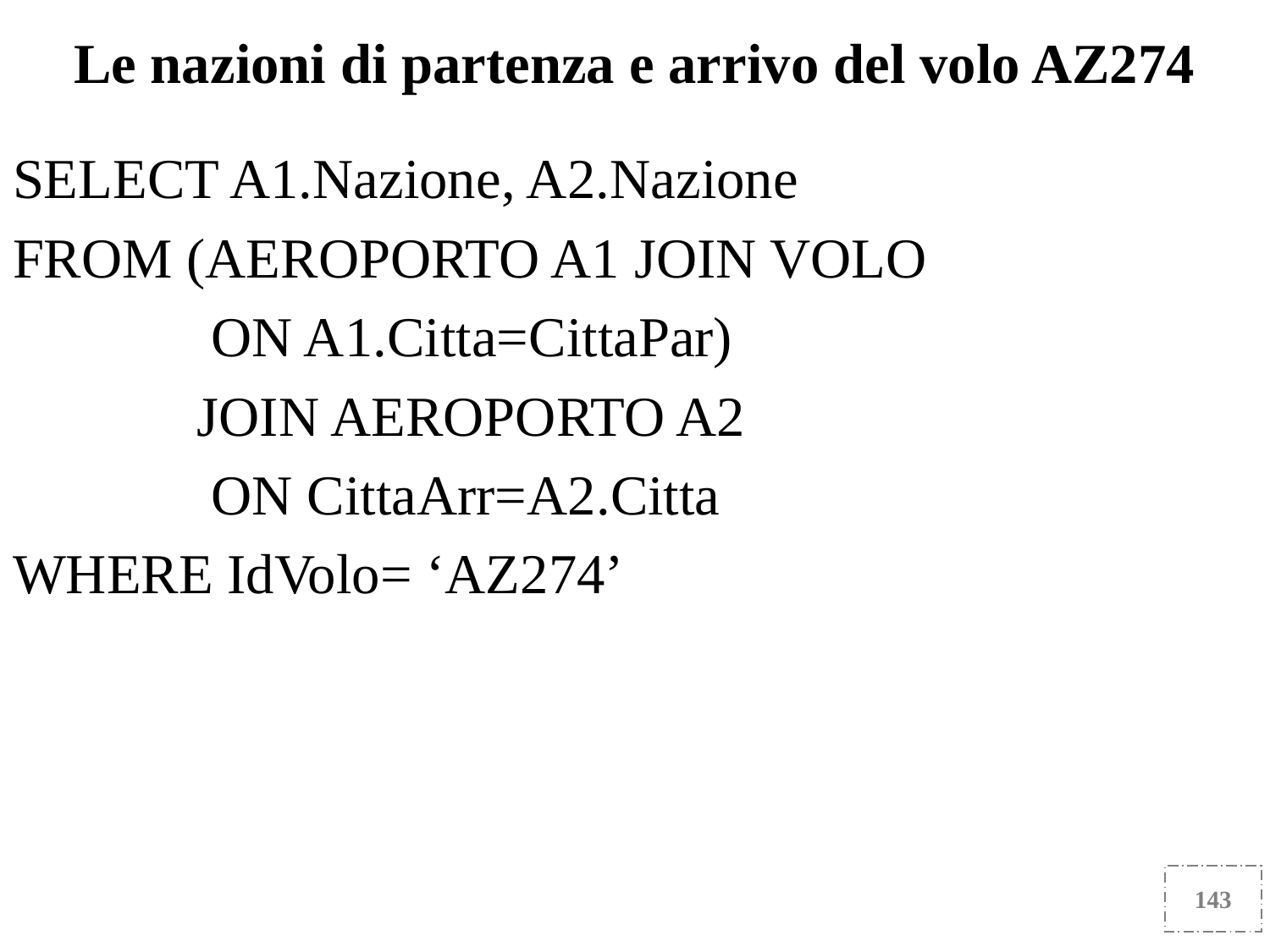

Le nazioni di partenza e arrivo del volo AZ274
SELECT A1.Nazione, A2.Nazione
FROM (AEROPORTO A1 JOIN VOLO
              ON A1.Citta=CittaPar)
             JOIN AEROPORTO A2
              ON CittaArr=A2.Citta
WHERE IdVolo= ‘AZ274’
143